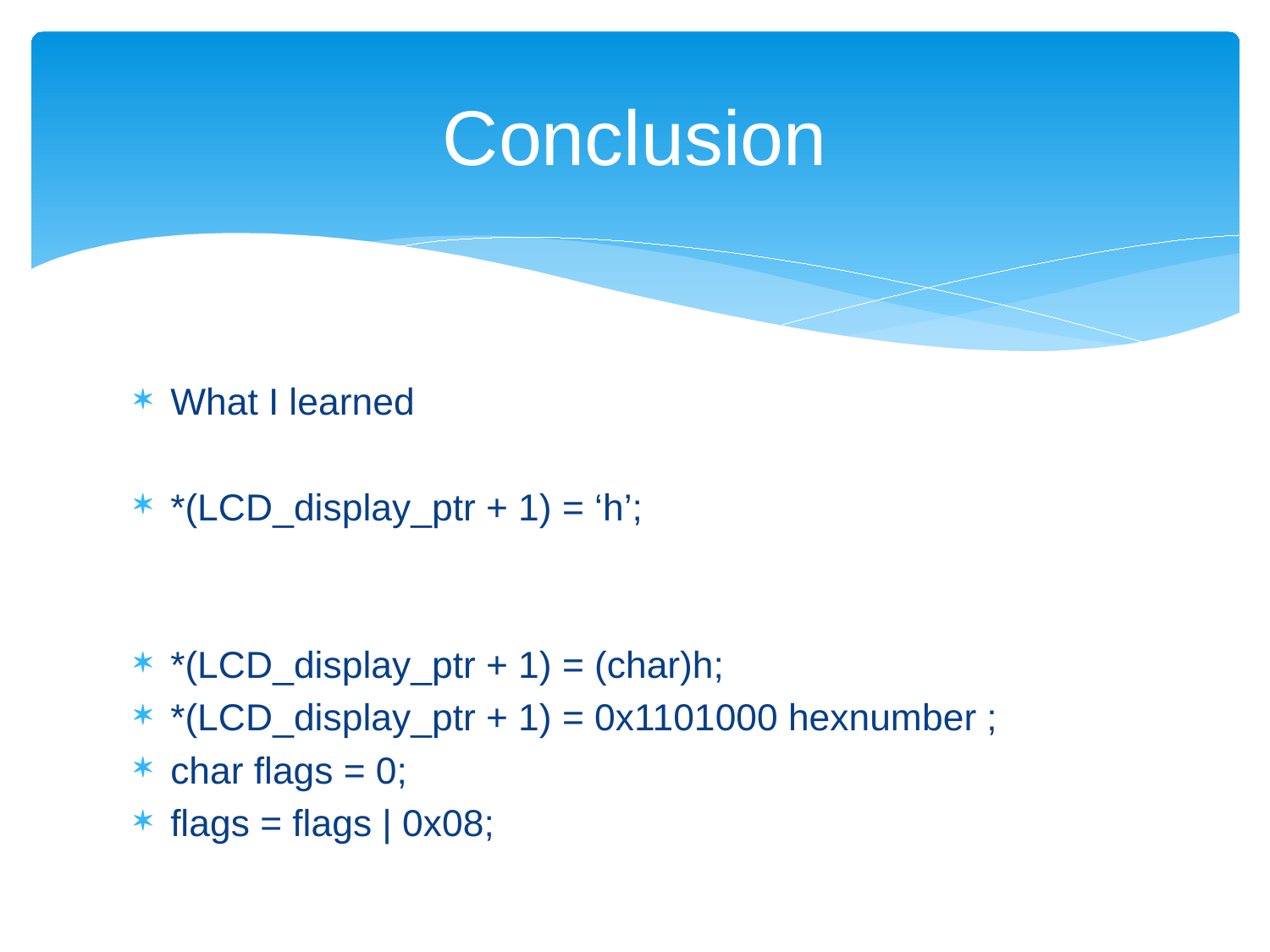

# Conclusion
What I learned

*(LCD_display_ptr + 1) = ‘h’;

*(LCD_display_ptr + 1) = (char)h;
*(LCD_display_ptr + 1) = 0x1101000 hexnumber ;
char flags = 0;
flags = flags | 0x08;